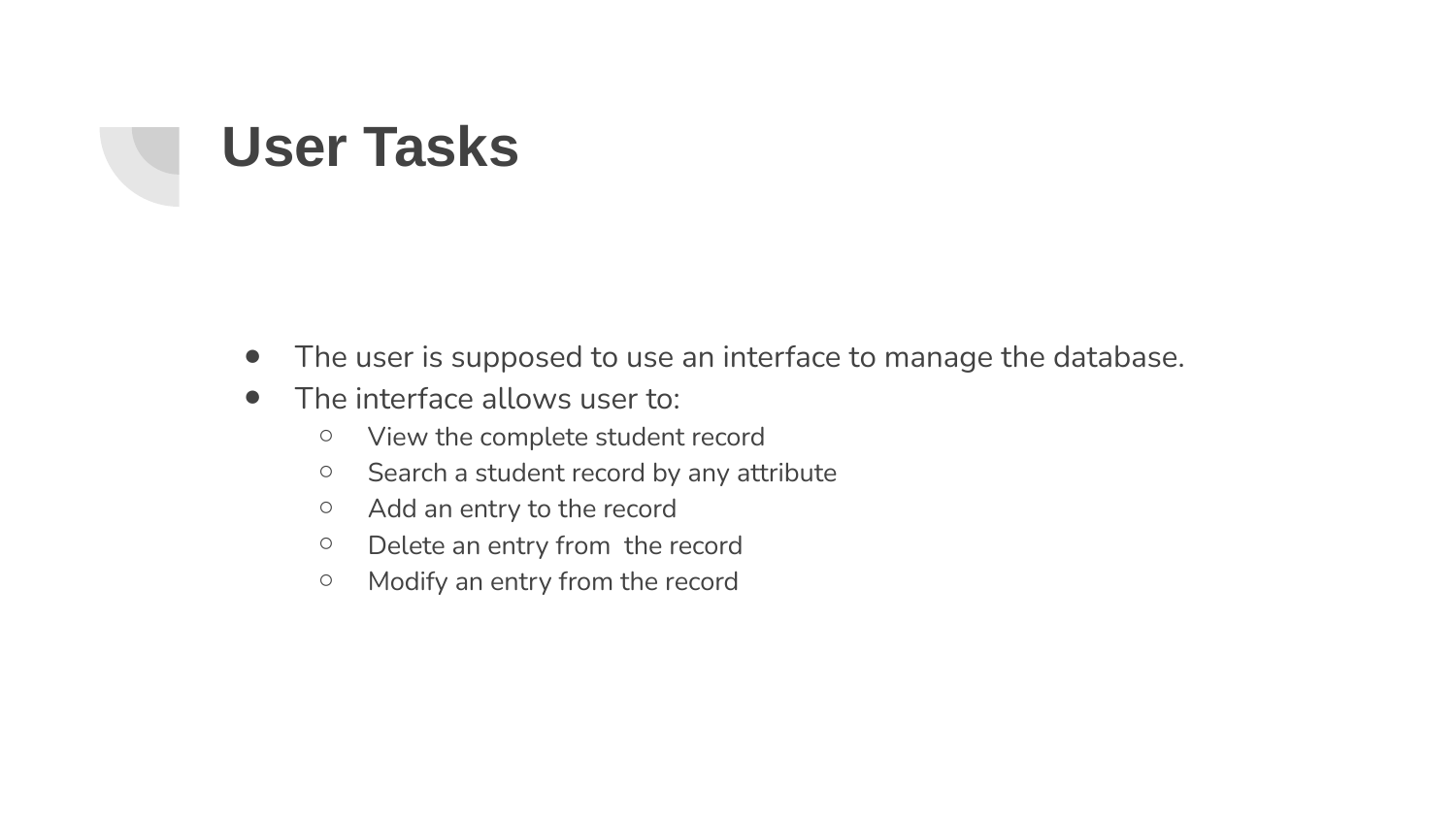

# User Tasks
The user is supposed to use an interface to manage the database.
The interface allows user to:
View the complete student record
Search a student record by any attribute
Add an entry to the record
Delete an entry from  the record
Modify an entry from the record